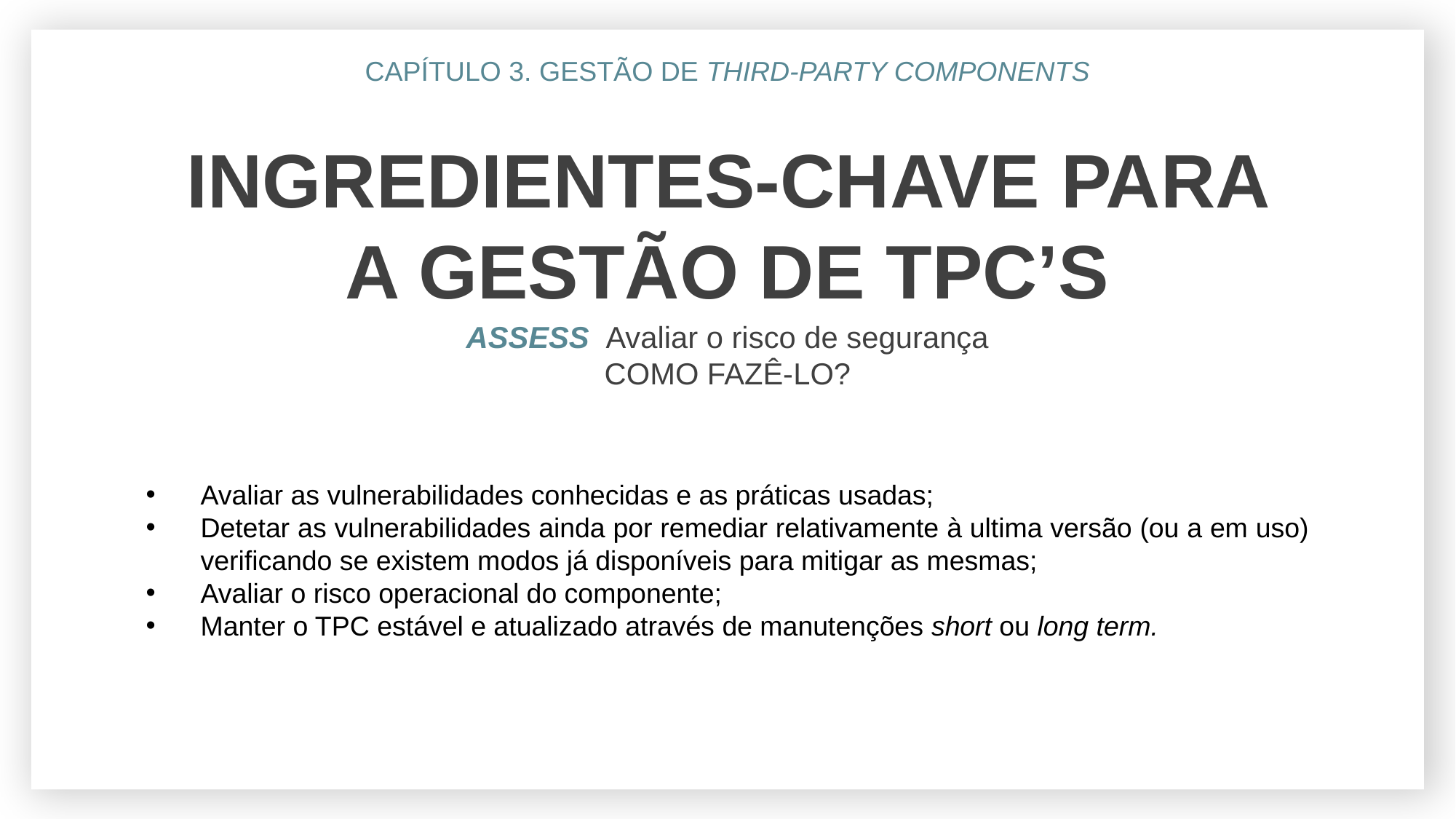

CAPÍTULO 3. GESTÃO DE THIRD-PARTY COMPONENTS
INGREDIENTES-CHAVE PARA A GESTÃO DE TPC’S
ASSESS  Avaliar o risco de segurança
COMO FAZÊ-LO?
Avaliar as vulnerabilidades conhecidas e as práticas usadas;
Detetar as vulnerabilidades ainda por remediar relativamente à ultima versão (ou a em uso) verificando se existem modos já disponíveis para mitigar as mesmas;
Avaliar o risco operacional do componente;
Manter o TPC estável e atualizado através de manutenções short ou long term.